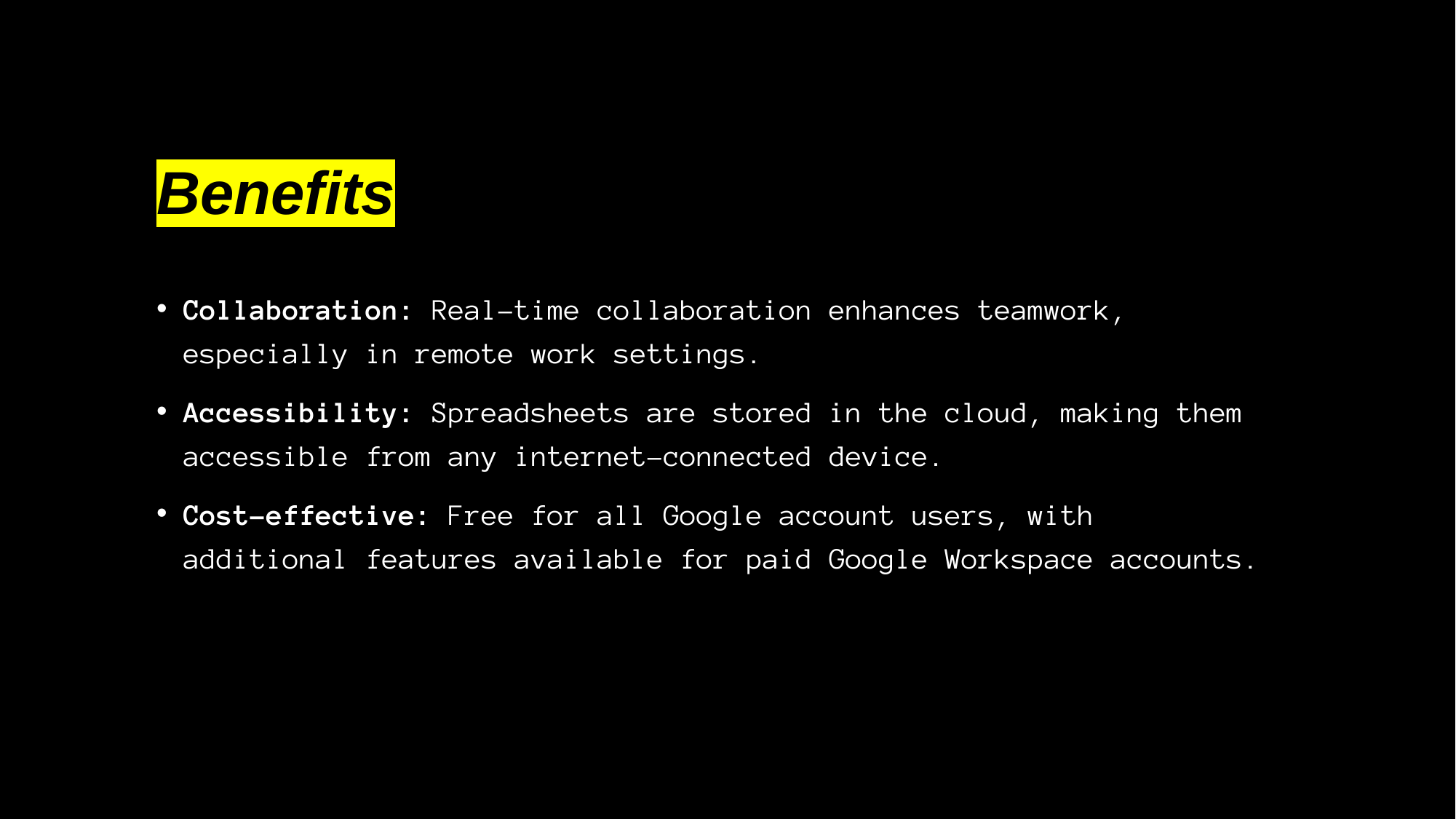

# Benefits
Collaboration: Real-time collaboration enhances teamwork, especially in remote work settings.
Accessibility: Spreadsheets are stored in the cloud, making them accessible from any internet-connected device.
Cost-effective: Free for all Google account users, with additional features available for paid Google Workspace accounts.